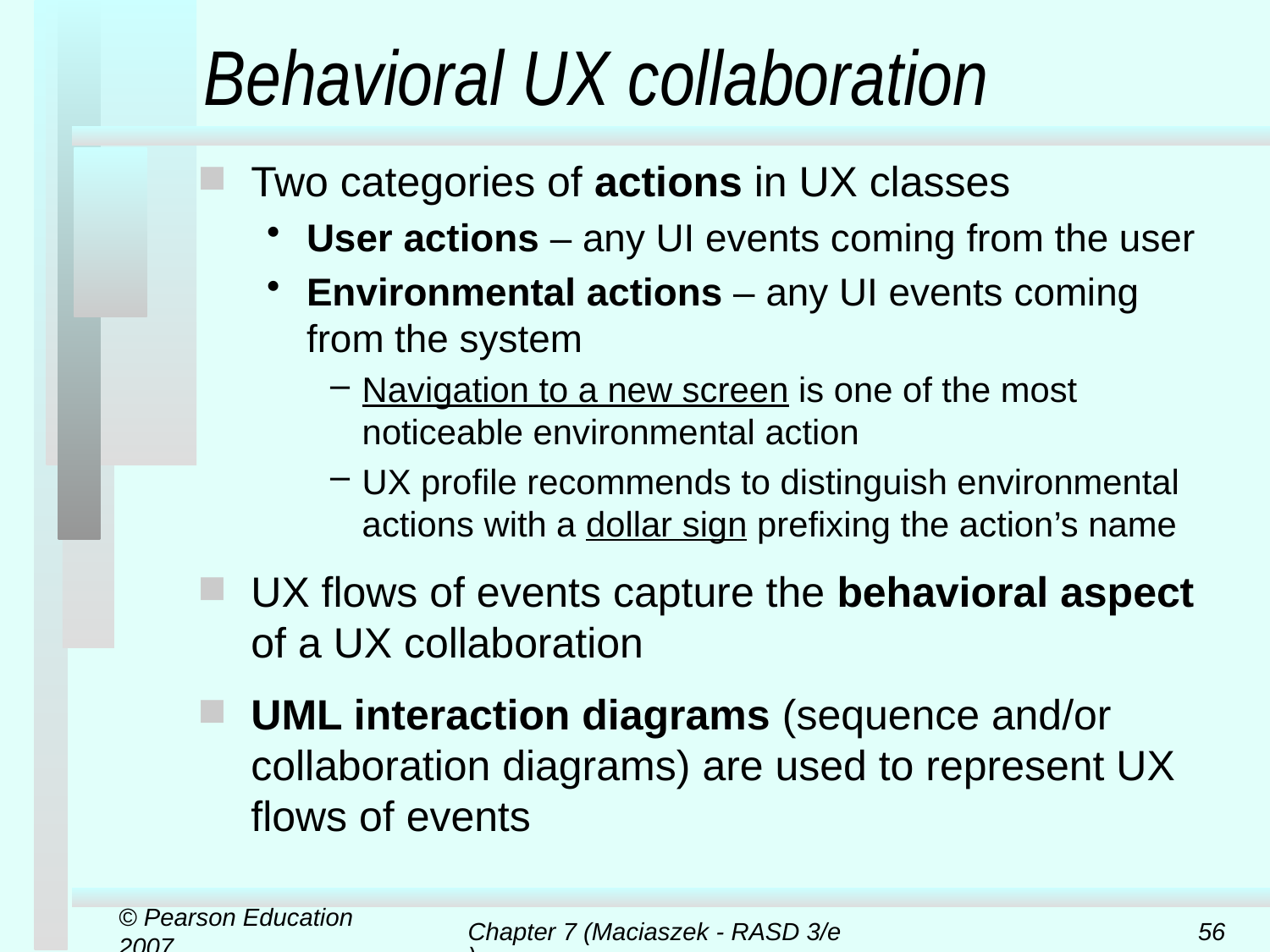

# Behavioral UX collaboration
Two categories of actions in UX classes
User actions – any UI events coming from the user
Environmental actions – any UI events coming from the system
Navigation to a new screen is one of the most noticeable environmental action
UX profile recommends to distinguish environmental actions with a dollar sign prefixing the action’s name
UX flows of events capture the behavioral aspect of a UX collaboration
UML interaction diagrams (sequence and/or collaboration diagrams) are used to represent UX flows of events
© Pearson Education 2007
Chapter 7 (Maciaszek - RASD 3/e)
56